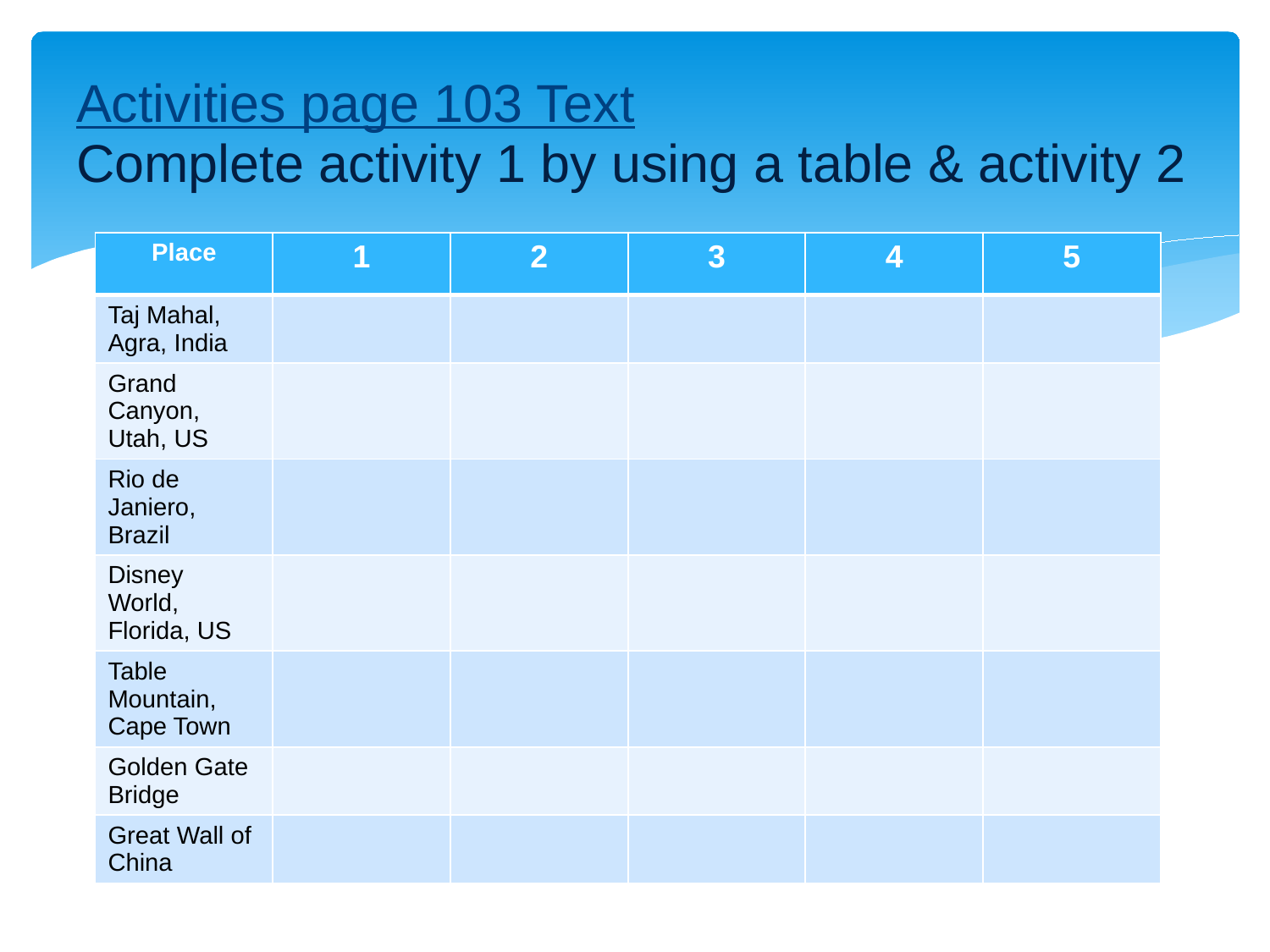

# Activities page 103 Text Complete activity 1 by using a table & activity 2
| Place | 1 | 2 | 3 | 4 | 5 |
| --- | --- | --- | --- | --- | --- |
| Taj Mahal, Agra, India |  |  |  |  |  |
| Grand Canyon, Utah, US |  |  |  |  |  |
| Rio de Janiero, Brazil |  |  |  |  |  |
| Disney World, Florida, US |  |  |  |  |  |
| Table Mountain, Cape Town |  |  |  |  |  |
| Golden Gate Bridge |  |  |  |  |  |
| Great Wall of China |  |  |  |  |  |